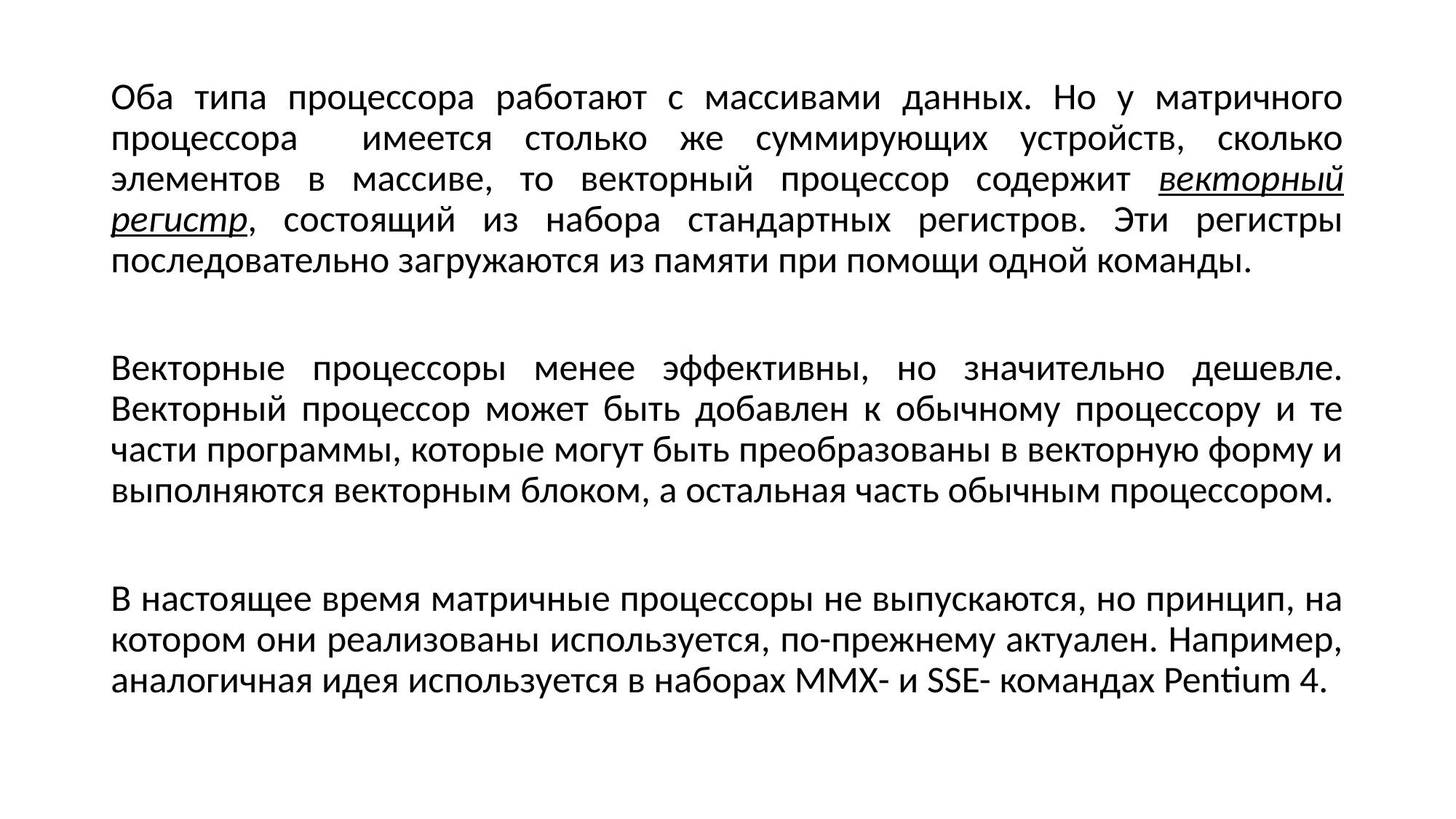

Оба типа процессора работают с массивами данных. Но у матричного процессора  имеется столько же суммирующих устройств, сколько элементов в массиве, то векторный процессор содержит векторный регистр, состоящий из набора стандартных регистров. Эти регистры последовательно загружаются из памяти при помощи одной команды.

Векторные процессоры менее эффективны, но значительно дешевле. Векторный процессор может быть добавлен к обычному процессору и те части программы, которые могут быть преобразованы в векторную форму и выполняются векторным блоком, а остальная часть обычным процессором.

В настоящее время матричные процессоры не выпускаются, но принцип, на котором они реализованы используется, по-прежнему актуален. Например, аналогичная идея используется в наборах ММХ- и SSE- командах Pentium 4.